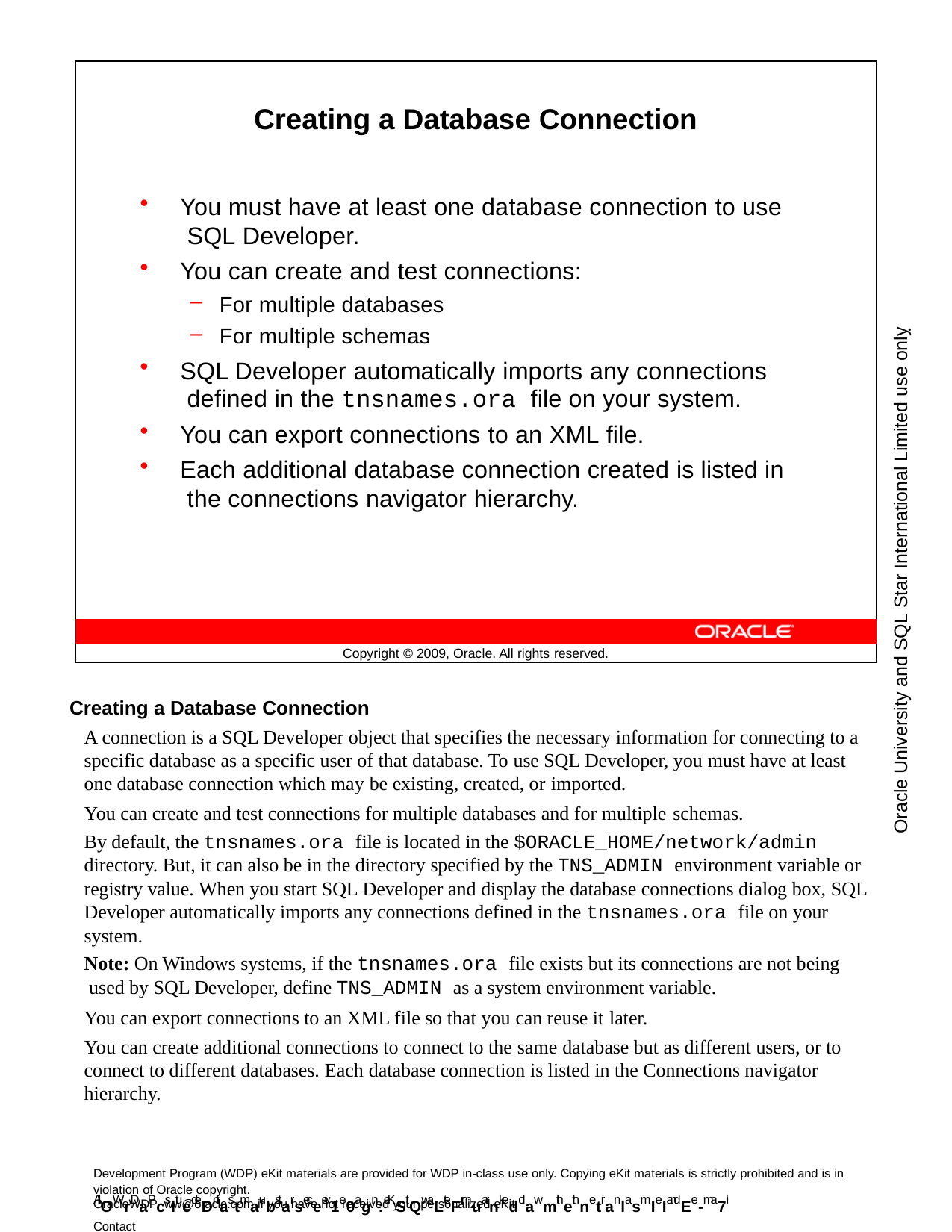

Creating a Database Connection

You must have at least one database connection to use  SQL Developer.
You can create and test connections:
For multiple databases
For multiple schemas
SQL Developer automatically imports any connections  defined in the tnsnames.ora file on your system.
You can export connections to an XML file.
Each additional database connection created is listed in  the connections navigator hierarchy.
Oracle University and SQL Star International Limited use onlyฺ
Copyright © 2009, Oracle. All rights reserved.

Creating a Database Connection
A connection is a SQL Developer object that specifies the necessary information for connecting to a  specific database as a specific user of that database. To use SQL Developer, you must have at least  one database connection which may be existing, created, or imported.
You can create and test connections for multiple databases and for multiple schemas.
By default, the tnsnames.ora file is located in the $ORACLE_HOME/network/admin  directory. But, it can also be in the directory specified by the TNS_ADMIN environment variable or  registry value. When you start SQL Developer and display the database connections dialog box, SQL  Developer automatically imports any connections defined in the tnsnames.ora file on your  system.
Note: On Windows systems, if the tnsnames.ora file exists but its connections are not being  used by SQL Developer, define TNS_ADMIN as a system environment variable.
You can export connections to an XML file so that you can reuse it later.
You can create additional connections to connect to the same database but as different users, or to  connect to different databases. Each database connection is listed in the Connections navigator  hierarchy.
Development Program (WDP) eKit materials are provided for WDP in-class use only. Copying eKit materials is strictly prohibited and is in
violation of Oracle copyright. AllOWrDaPcsltuedeDntastmaubstarseceeiv1e0agn :eKSitQwaLteFrmuarnkeddawmithethnetiranlasmIeIandEe-ma7il. Contact
OracleWDP_ww@oracle.com if you have not received your personalized eKit.